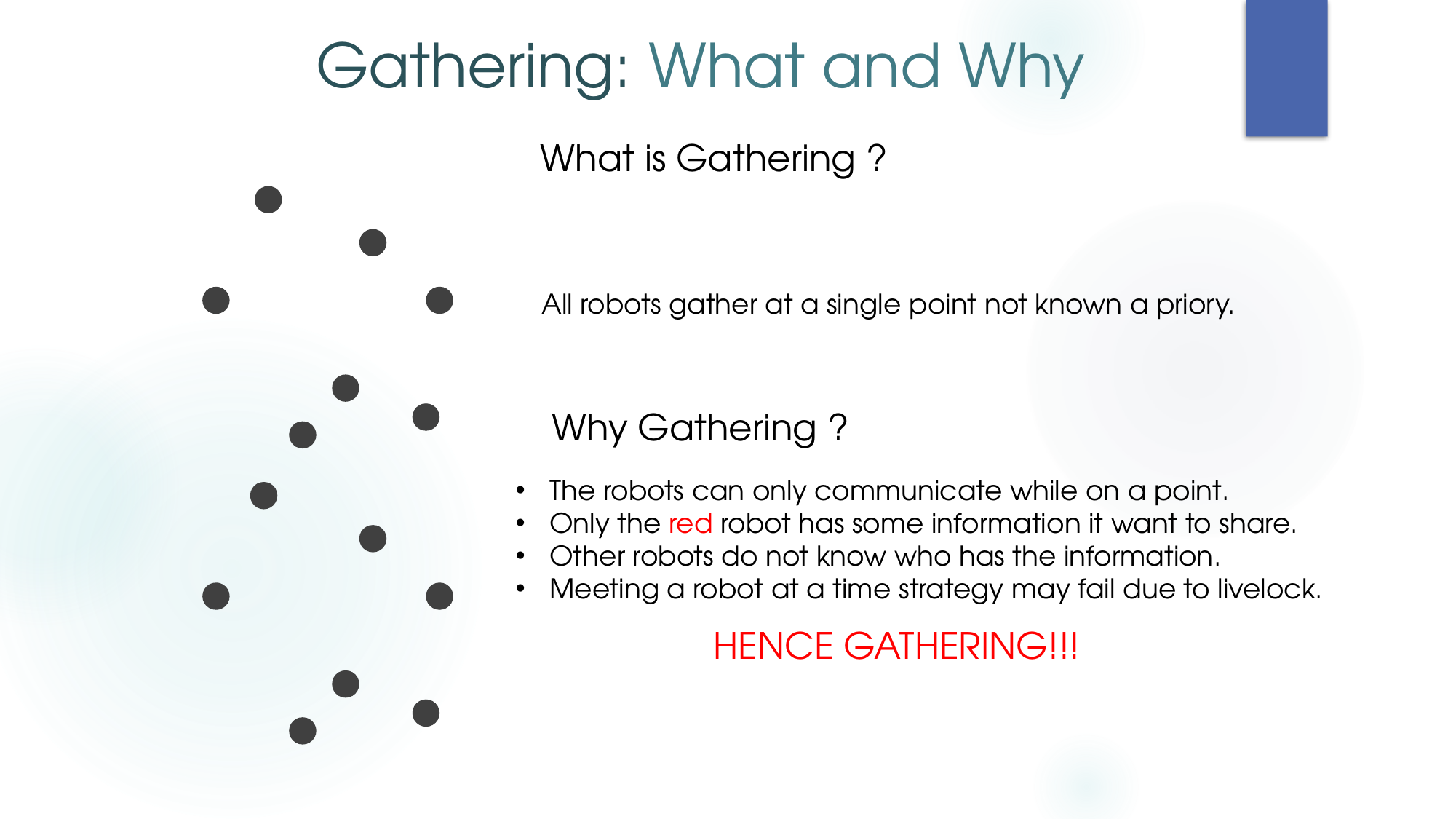

Gathering: What and Why
What is Gathering ?

All robots gather at a single point not known a priory.

Why Gathering ?

The robots can only communicate while on a point.
Only the red robot has some information it want to share.
Other robots do not know who has the information.
Meeting a robot at a time strategy may fail due to livelock.

HENCE GATHERING!!!